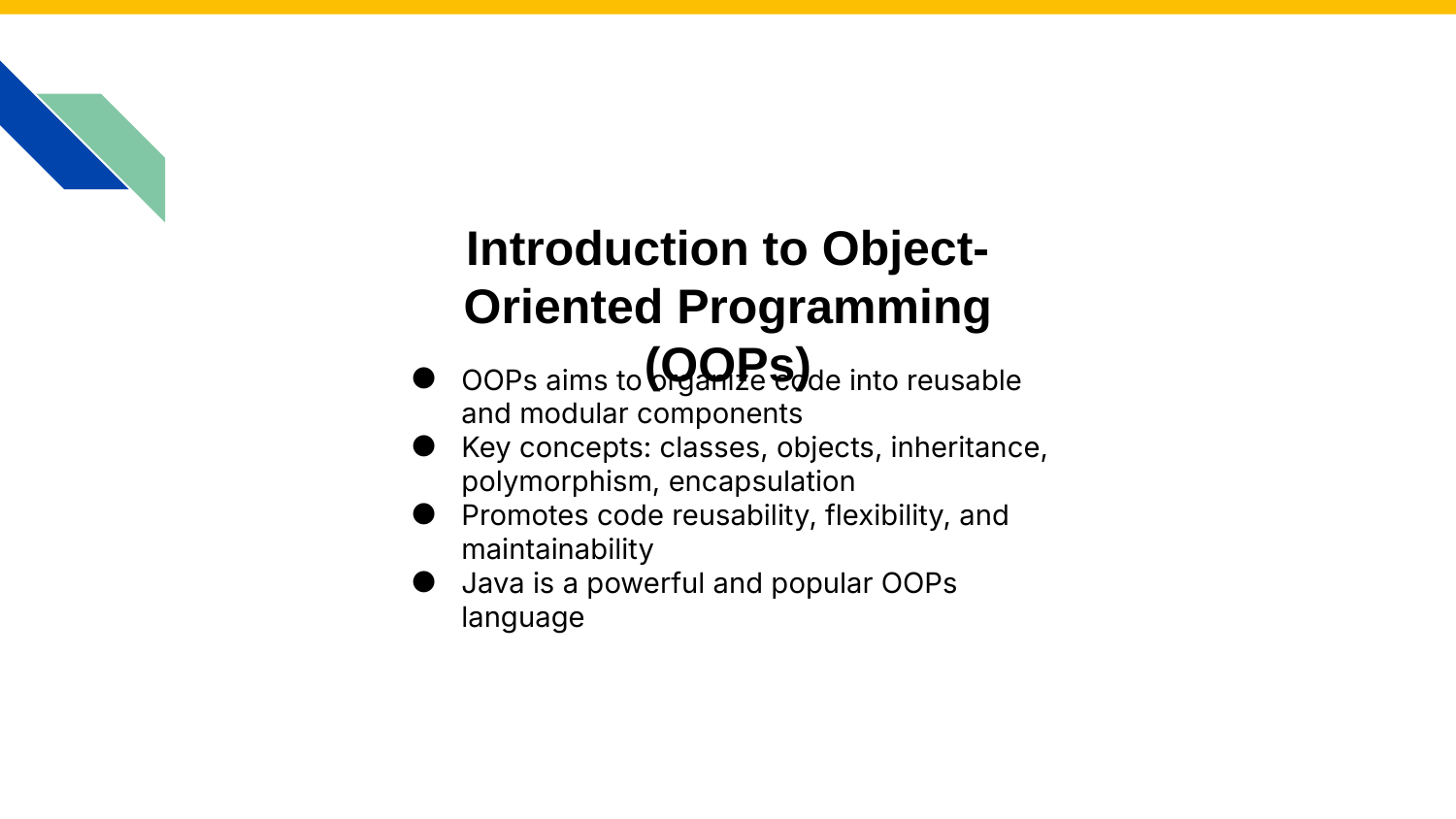

# Introduction to Object-Oriented Programming (OOPs)
OOPs aims to organize code into reusable and modular components
Key concepts: classes, objects, inheritance, polymorphism, encapsulation
Promotes code reusability, flexibility, and maintainability
Java is a powerful and popular OOPs language